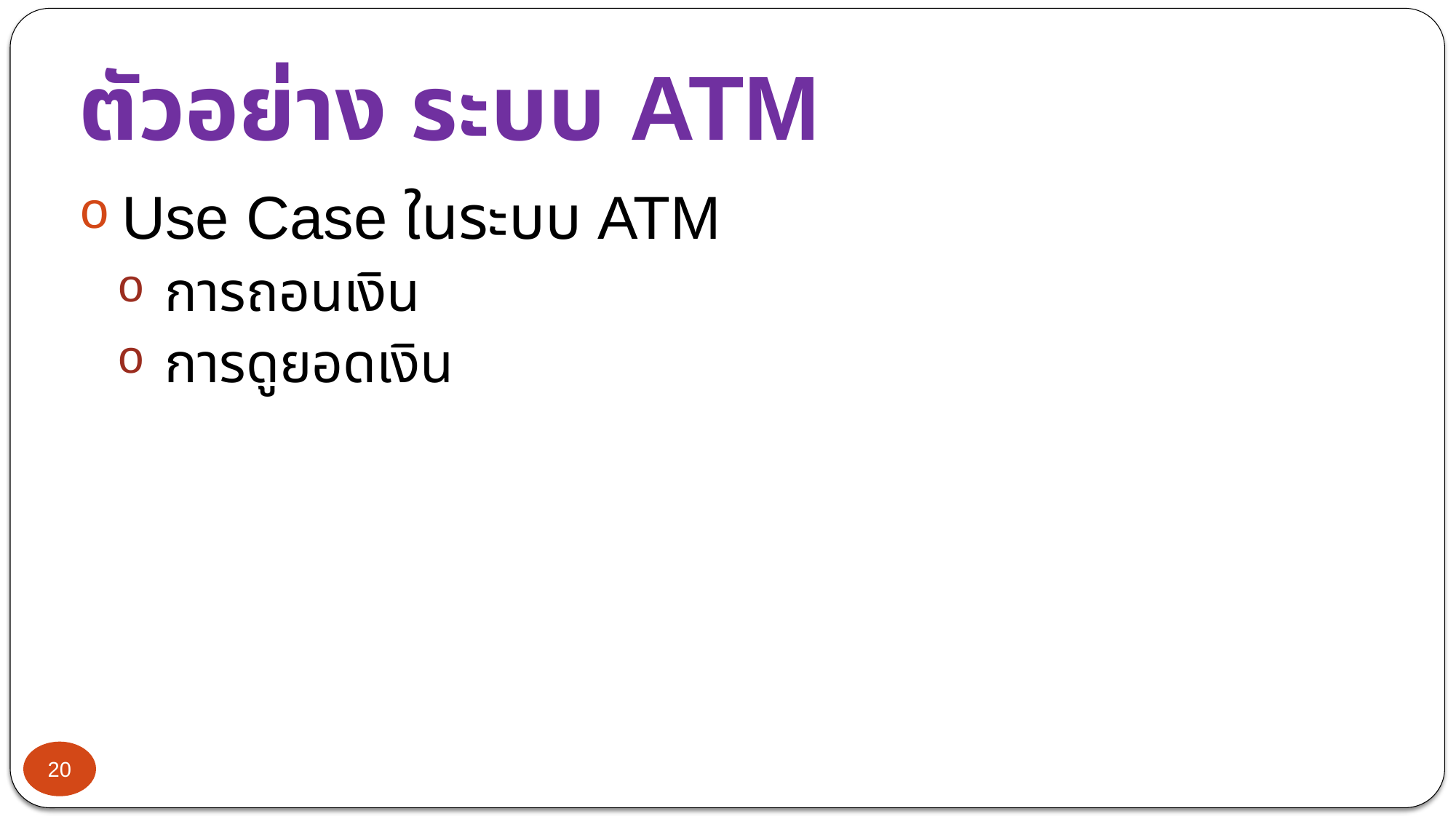

# ตัวอย่าง ระบบ ATM
Use Case ในระบบ ATM
การถอนเงิน
การดูยอดเงิน

20